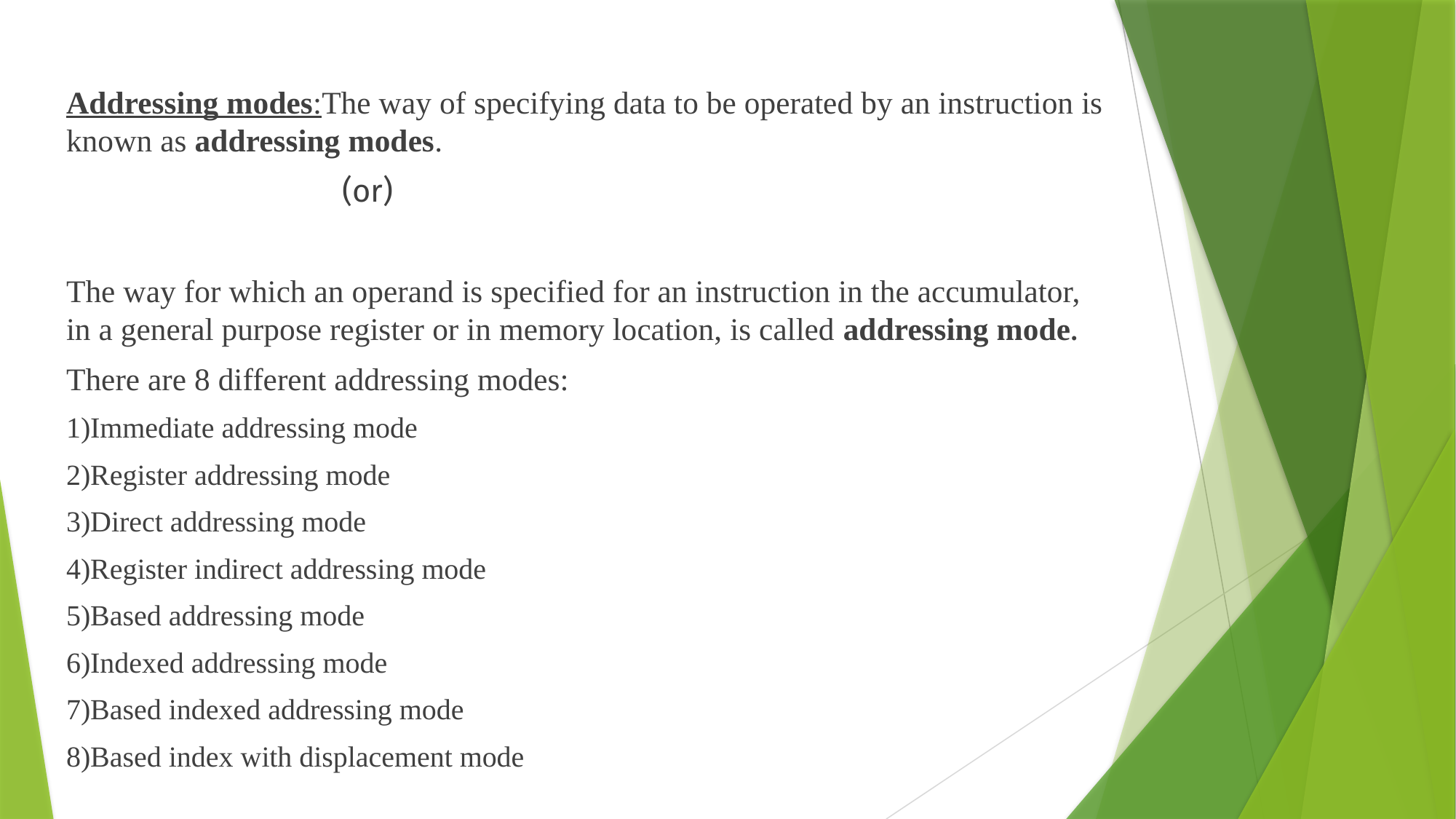

Addressing modes:The way of specifying data to be operated by an instruction is known as addressing modes.
                                 (or)

The way for which an operand is specified for an instruction in the accumulator, in a general purpose register or in memory location, is called addressing mode.
There are 8 different addressing modes:
1)Immediate addressing mode
2)Register addressing mode
3)Direct addressing mode
4)Register indirect addressing mode
5)Based addressing mode
6)Indexed addressing mode
7)Based indexed addressing mode
8)Based index with displacement mode